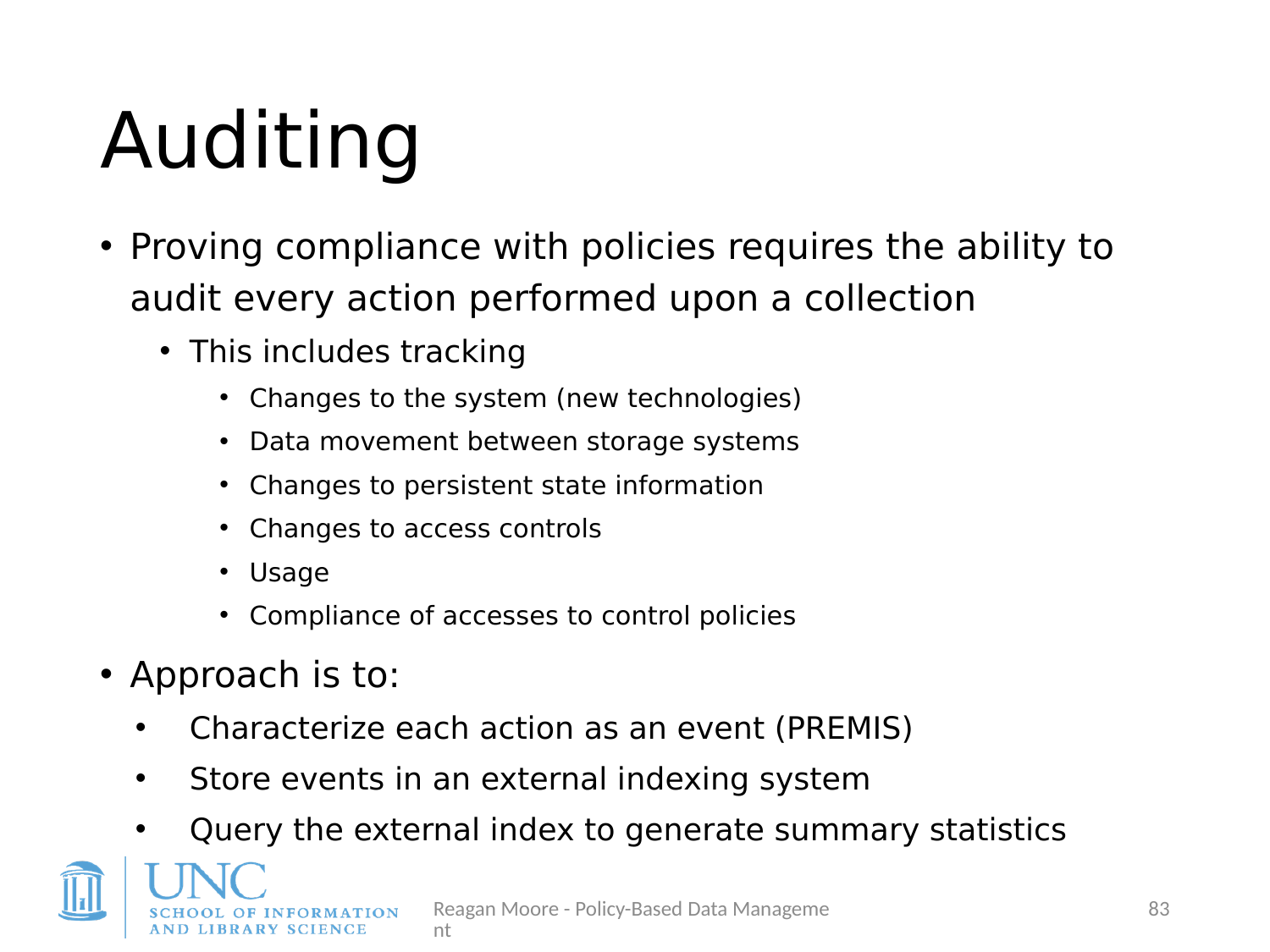

# Auditing
Proving compliance with policies requires the ability to audit every action performed upon a collection
This includes tracking
Changes to the system (new technologies)
Data movement between storage systems
Changes to persistent state information
Changes to access controls
Usage
Compliance of accesses to control policies
Approach is to:
Characterize each action as an event (PREMIS)
Store events in an external indexing system
Query the external index to generate summary statistics

Reagan Moore - Policy-Based Data Management
83